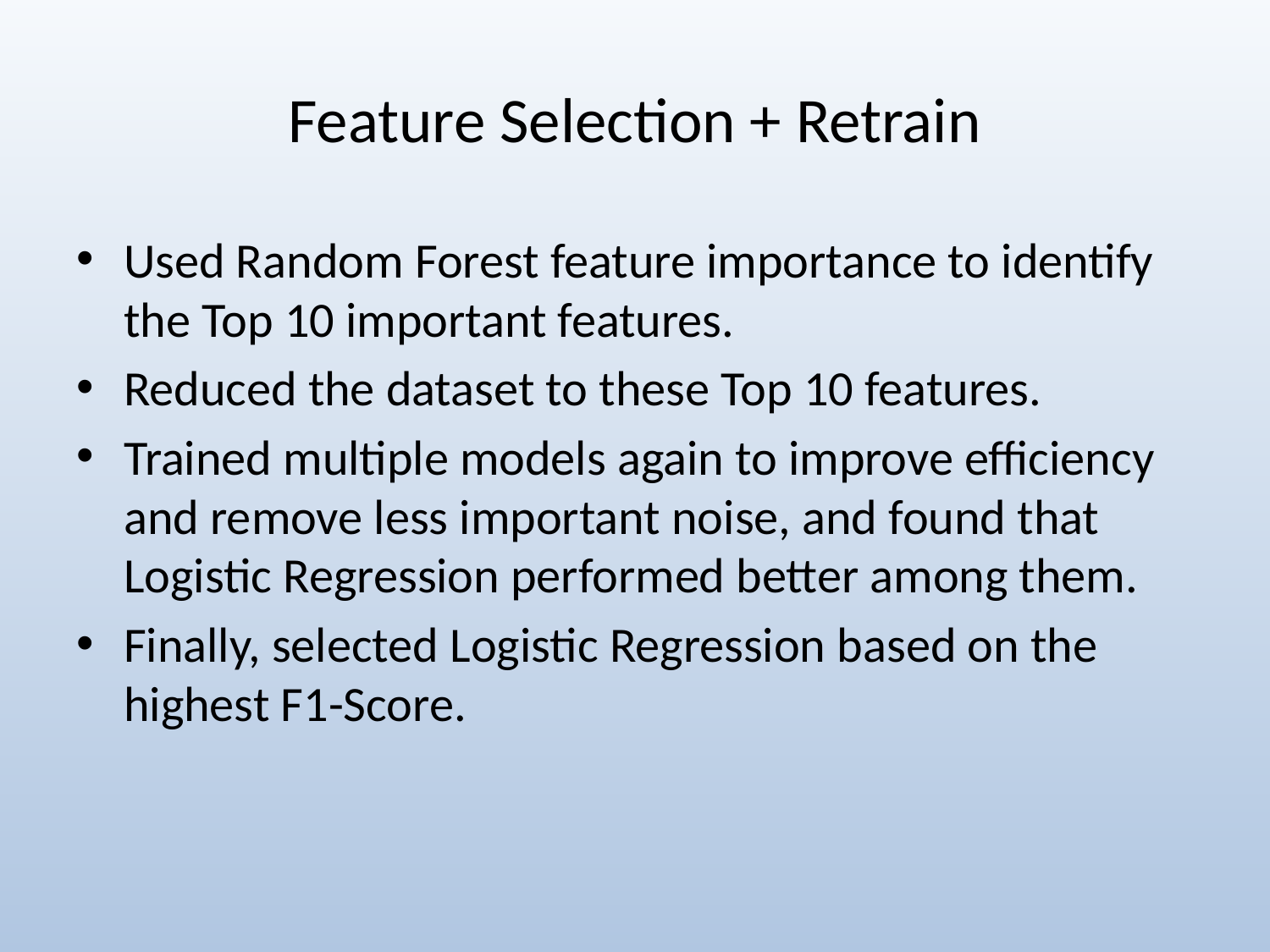

# Feature Selection + Retrain
Used Random Forest feature importance to identify the Top 10 important features.
Reduced the dataset to these Top 10 features.
Trained multiple models again to improve efficiency and remove less important noise, and found that Logistic Regression performed better among them.
Finally, selected Logistic Regression based on the highest F1-Score.